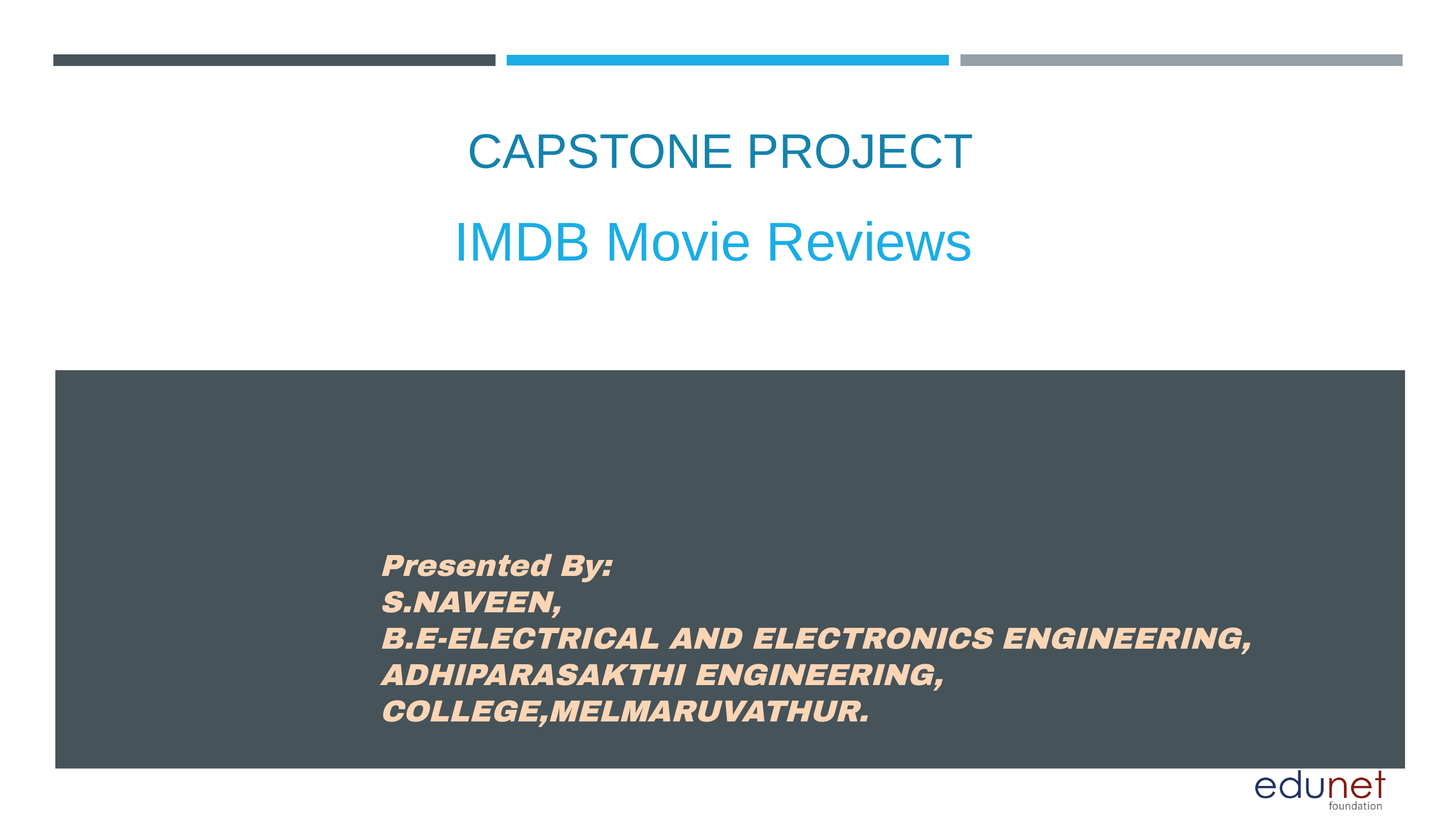

CAPSTONE PROJECT
IMDB Movie Reviews

Presented By:
S.NAVEEN,
B.E-ELECTRICAL AND ELECTRONICS ENGINEERING,
ADHIPARASAKTHI ENGINEERING, COLLEGE,MELMARUVATHUR.